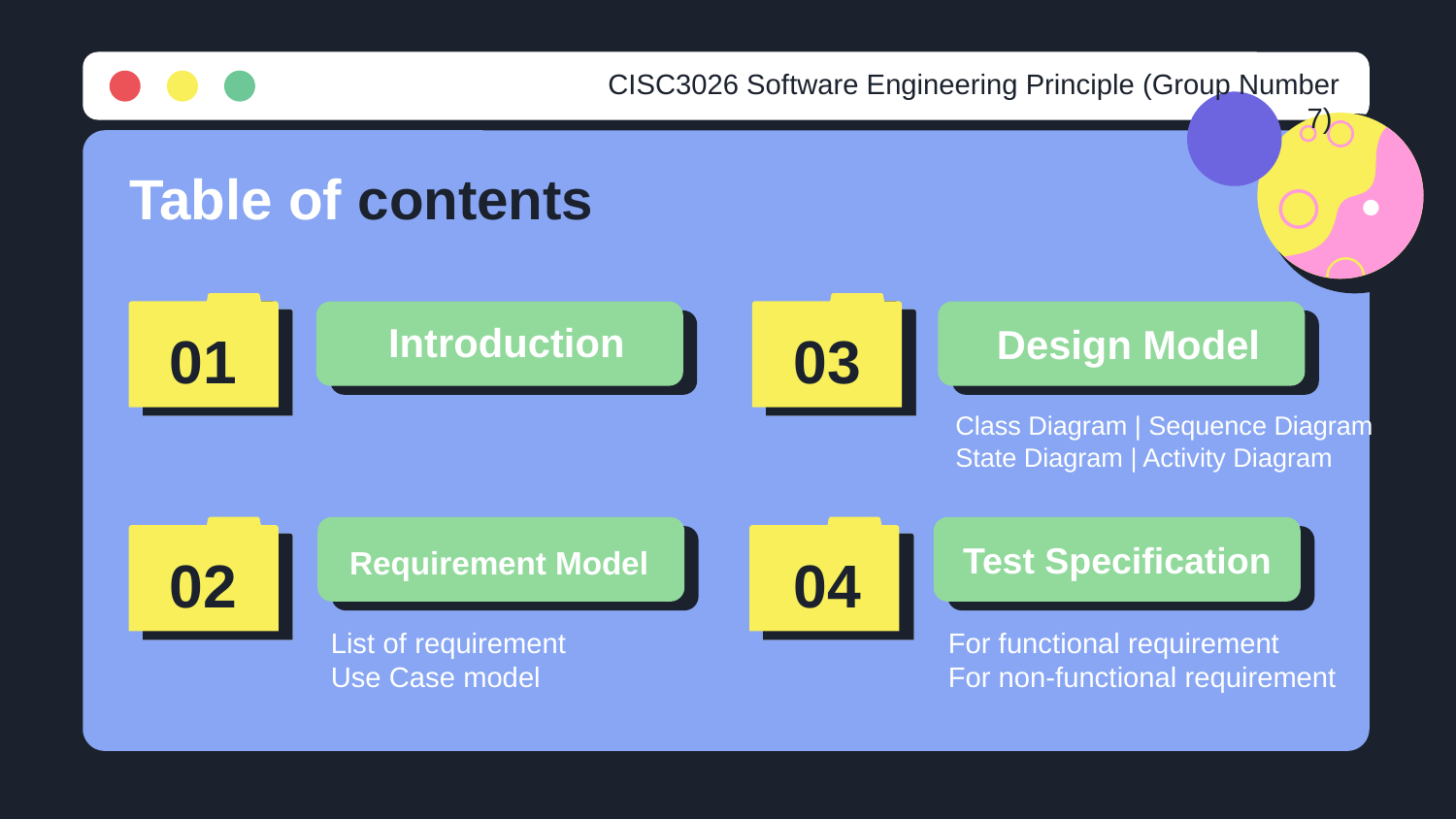

CISC3026 Software Engineering Principle (Group Number 7)
Table of contents

01
03
# Introduction
Design Model
 Class Diagram | Sequence Diagram
 State Diagram | Activity Diagram

Requirement Model
Test Specification
04
02
List of requirement
Use Case model
For functional requirement
For non-functional requirement